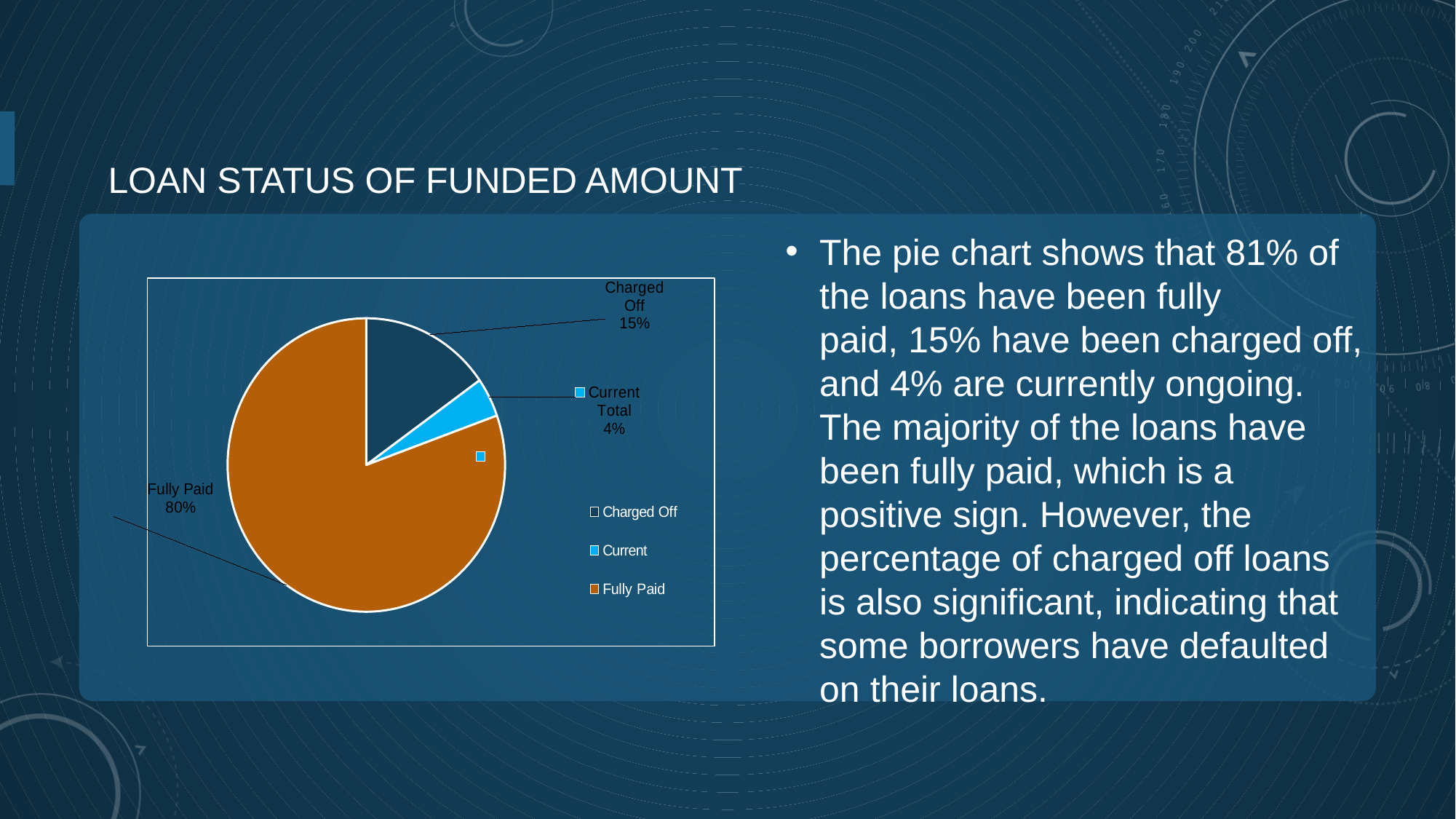

# Loan status of funded amount
The pie chart shows that 81% of the loans have been fully paid, 15% have been charged off, and 4% are currently ongoing. The majority of the loans have been fully paid, which is a positive sign. However, the percentage of charged off loans is also significant, indicating that some borrowers have defaulted on their loans.

### Chart

| Category | Total |
|---|---|
| Charged Off | 66136375.0 |
| Current | 18793700.0 |
| Fully Paid | 349880250.0 |